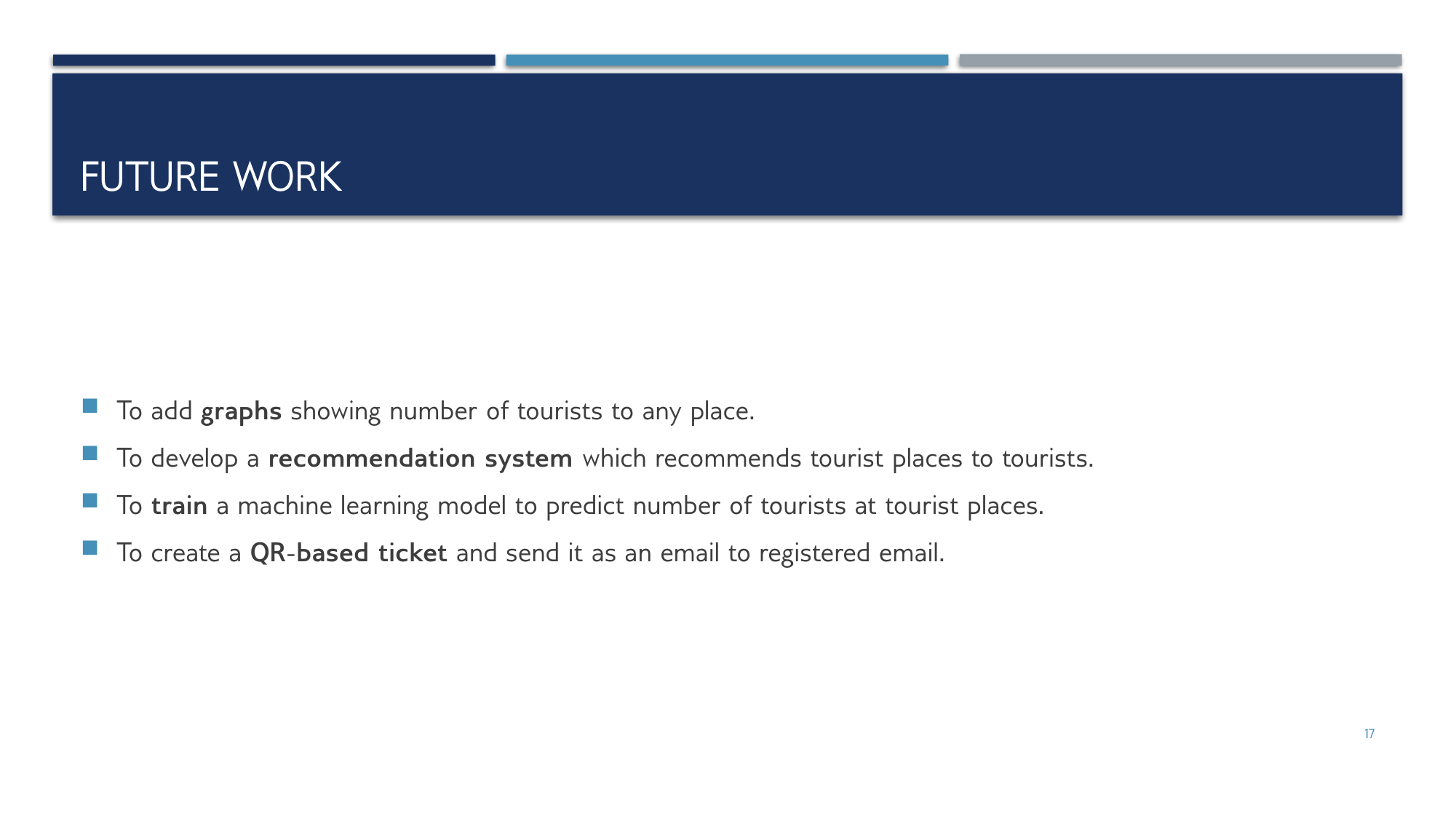

# Future Work
To add graphs showing number of tourists to any place.
To develop a recommendation system which recommends tourist places to tourists.
To train a machine learning model to predict number of tourists at tourist places.
To create a QR-based ticket and send it as an email to registered email.
17